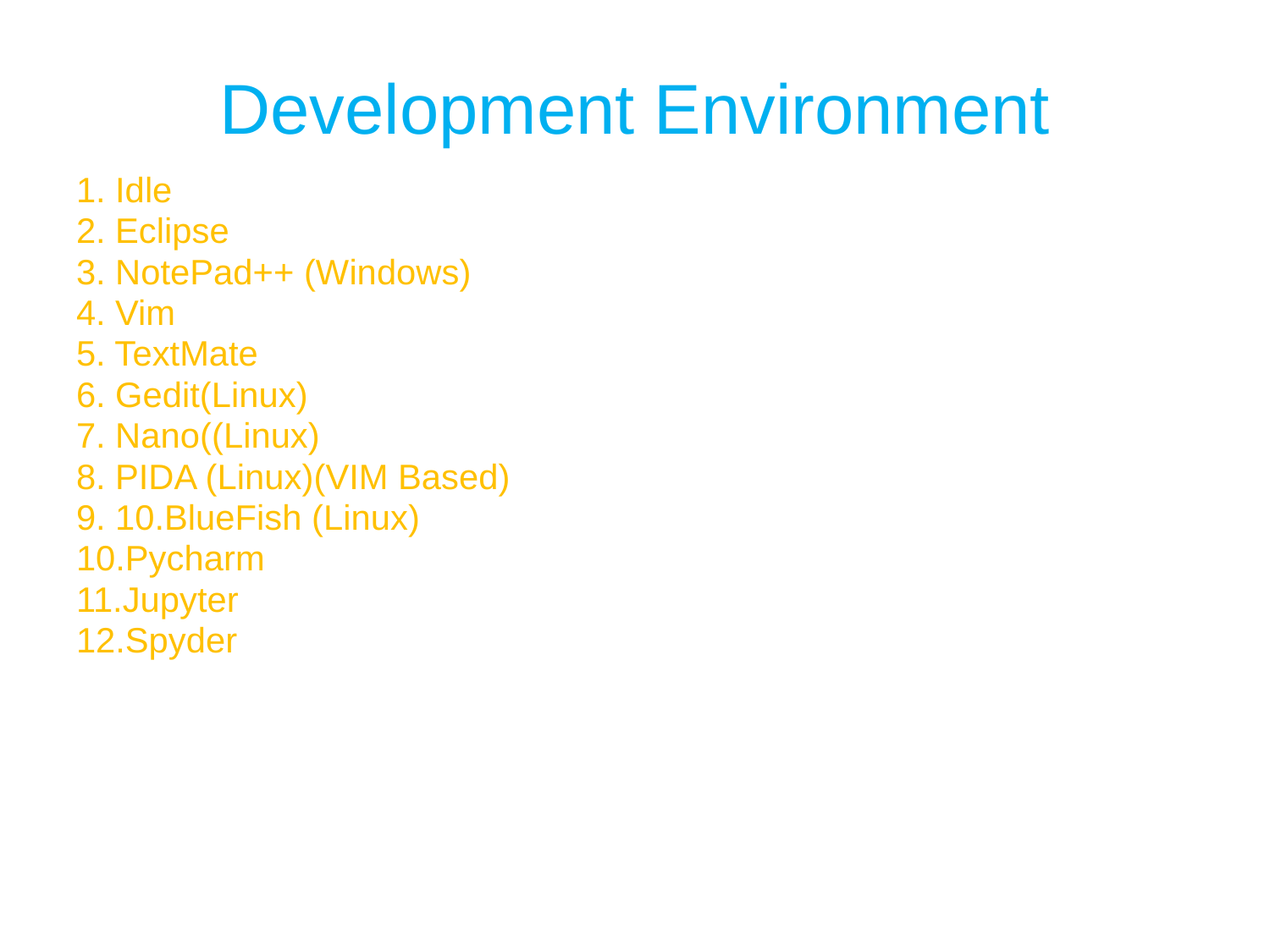

# Development Environment
1. Idle
2. Eclipse
3. NotePad++ (Windows)
4. Vim
5. TextMate
6. Gedit(Linux)
7. Nano((Linux)
8. PIDA (Linux)(VIM Based)
9. 10.BlueFish (Linux)
10.Pycharm
11.Jupyter
12.Spyder